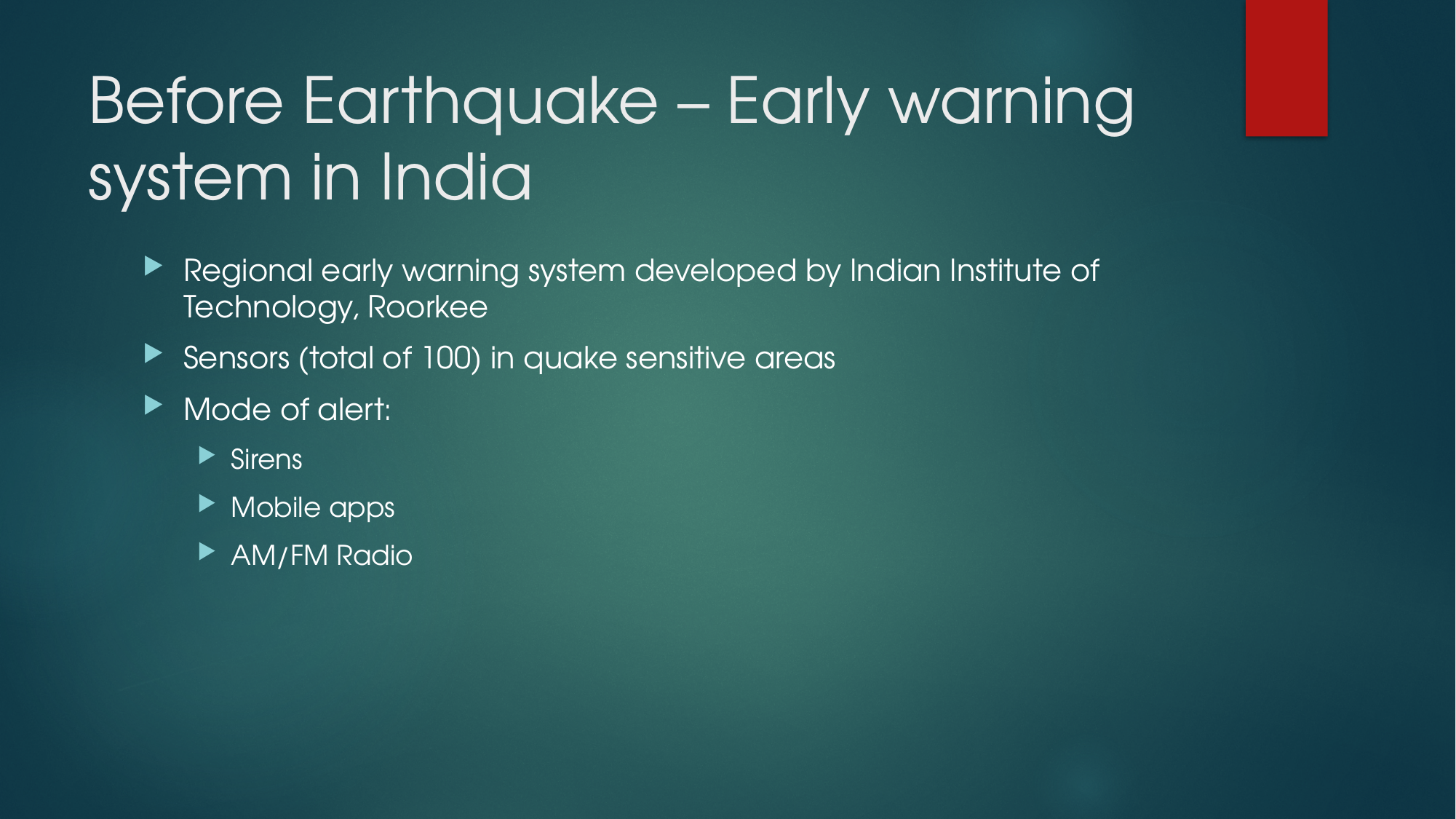

# Before Earthquake – Early warning system in India
Regional early warning system developed by Indian Institute of Technology, Roorkee
Sensors (total of 100) in quake sensitive areas
Mode of alert:
Sirens
Mobile apps
AM/FM Radio